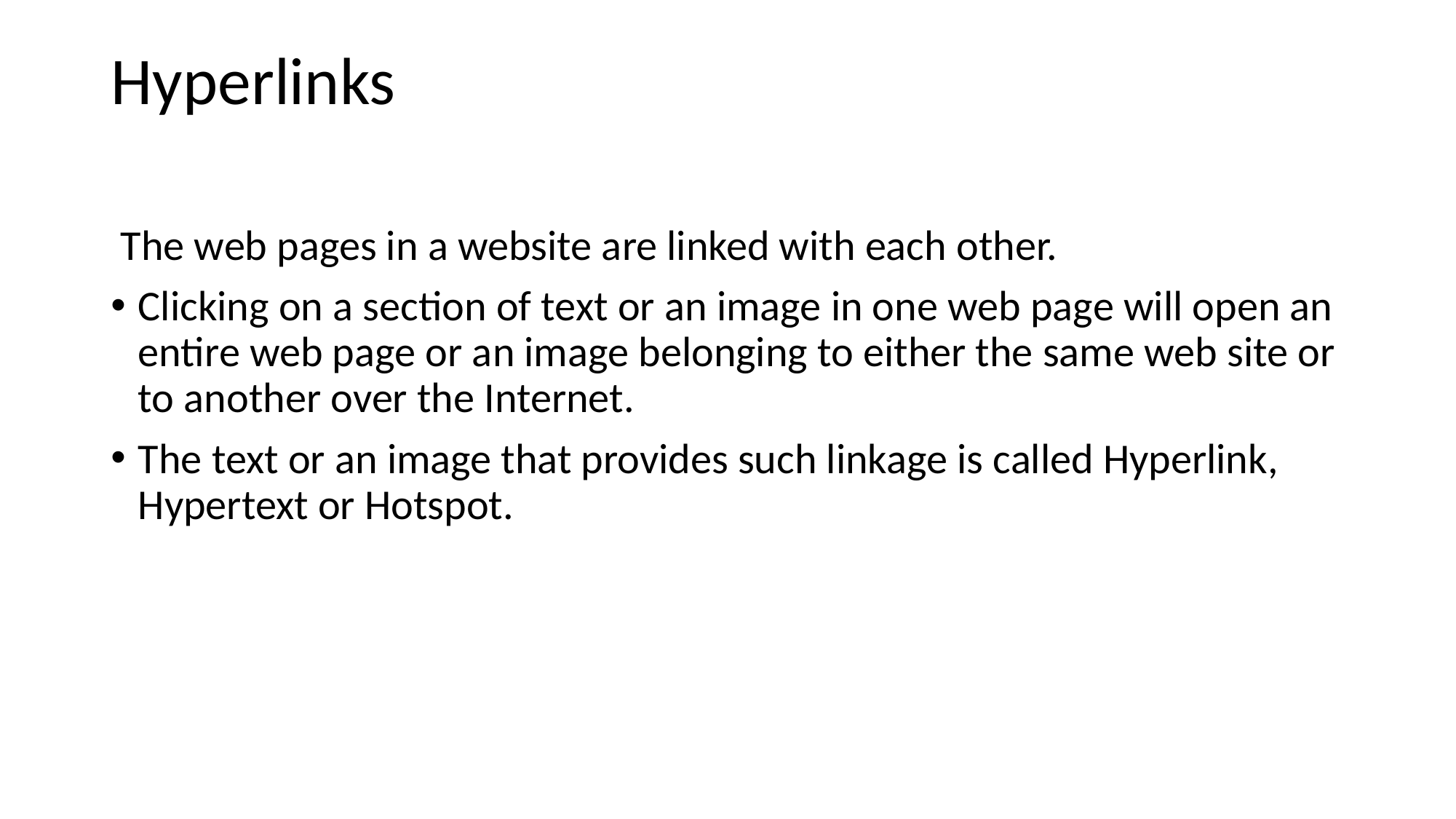

# Hyperlinks
 The web pages in a website are linked with each other.
Clicking on a section of text or an image in one web page will open an entire web page or an image belonging to either the same web site or to another over the Internet.
The text or an image that provides such linkage is called Hyperlink, Hypertext or Hotspot.